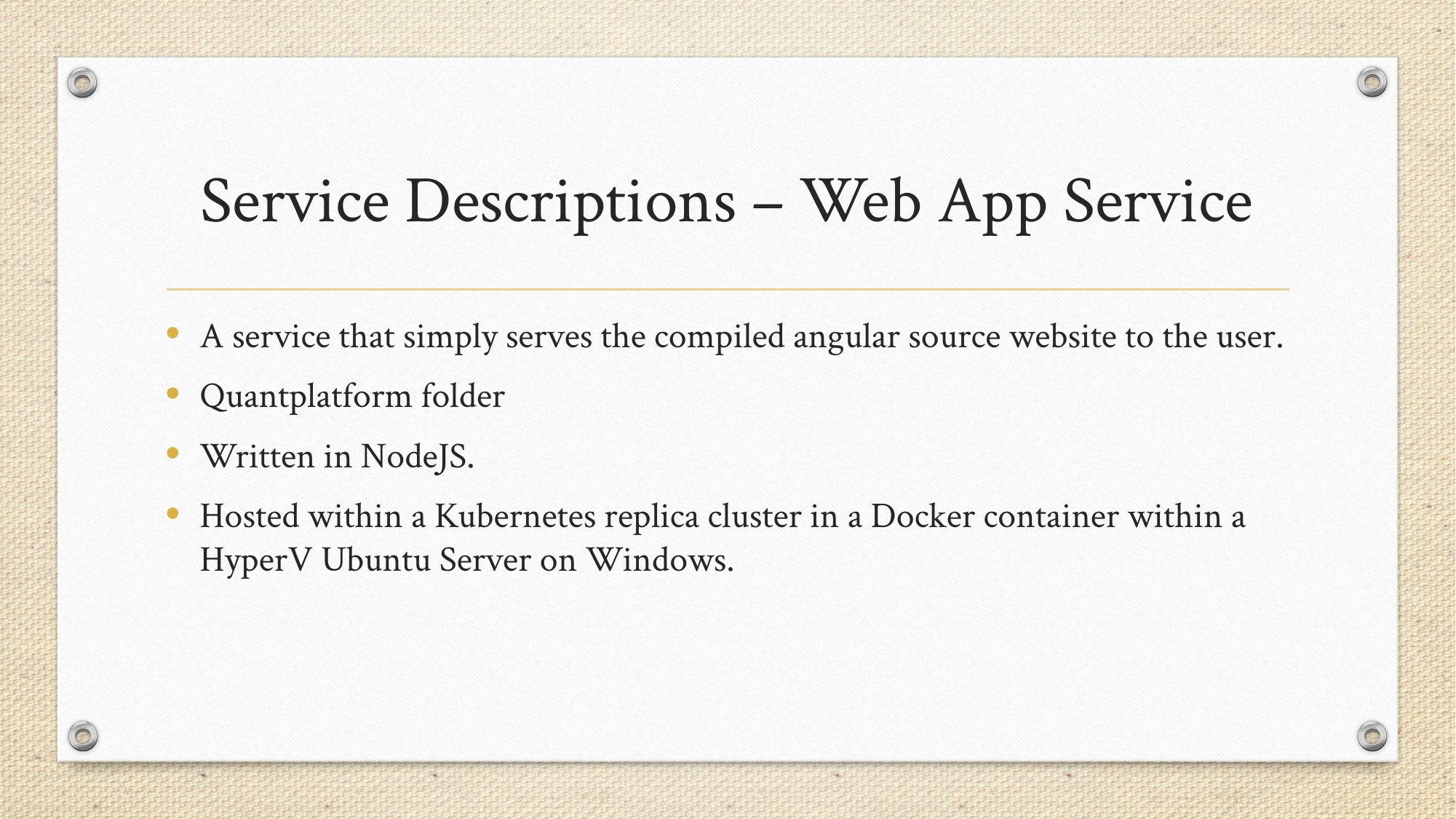

# Service Descriptions – Web App Service
A service that simply serves the compiled angular source website to the user.
Quantplatform folder
Written in NodeJS.
Hosted within a Kubernetes replica cluster in a Docker container within a HyperV Ubuntu Server on Windows.